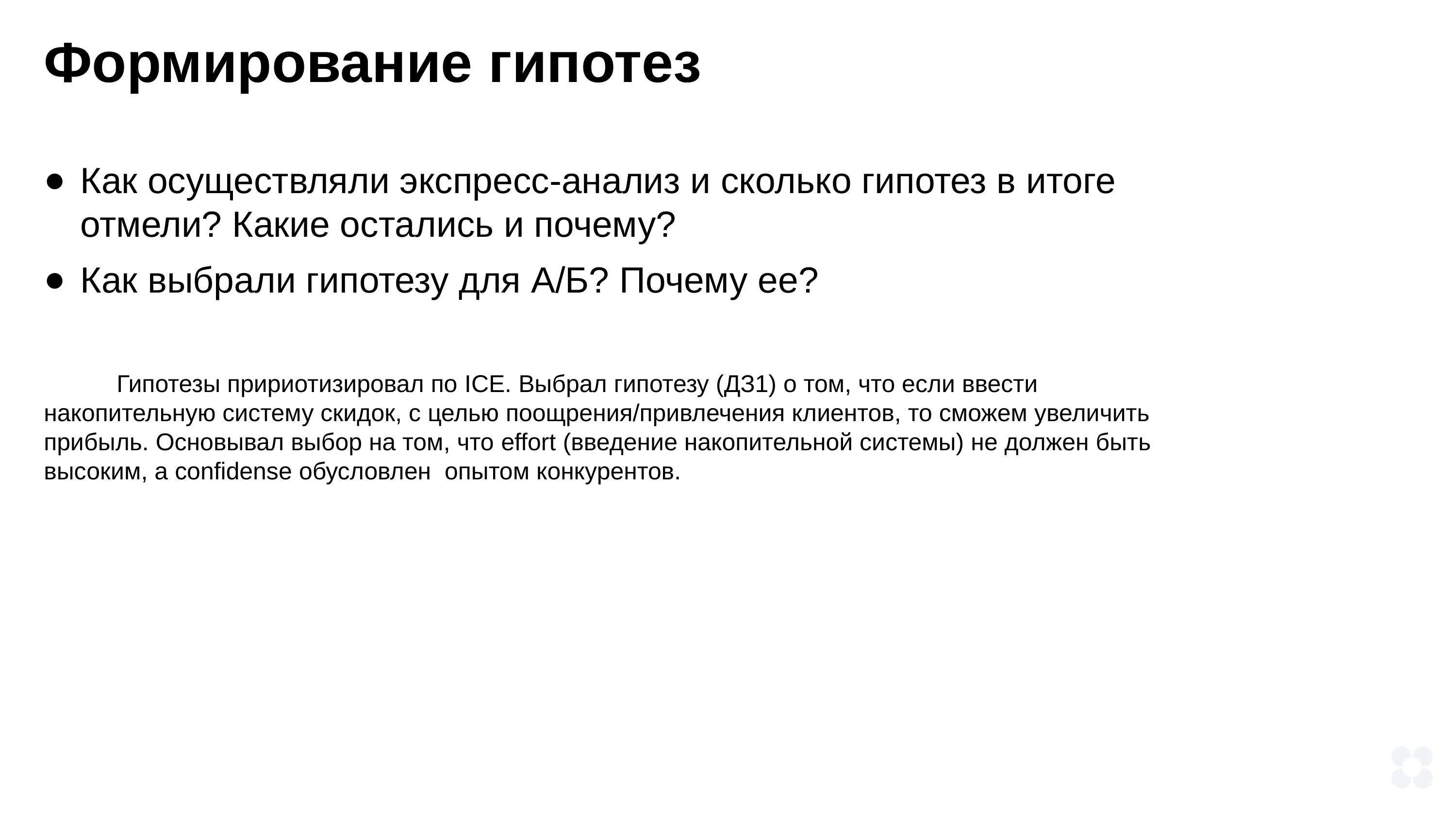

Формирование гипотез
Какие гипотезы из них получились?
Как осуществляли экспресс-анализ и сколько гипотез в итоге отмели? Какие остались и почему?
Как выбрали гипотезу для А/Б? Почему ее?

	Гипотезы пририотизировал по ICE. Выбрал гипотезу (ДЗ1) о том, что если ввести накопительную систему скидок, с целью поощрения/привлечения клиентов, то сможем увеличить  прибыль. Основывал выбор на том, что effort (введение накопительной системы) не должен быть высоким, а confidense обусловлен  опытом конкурентов.